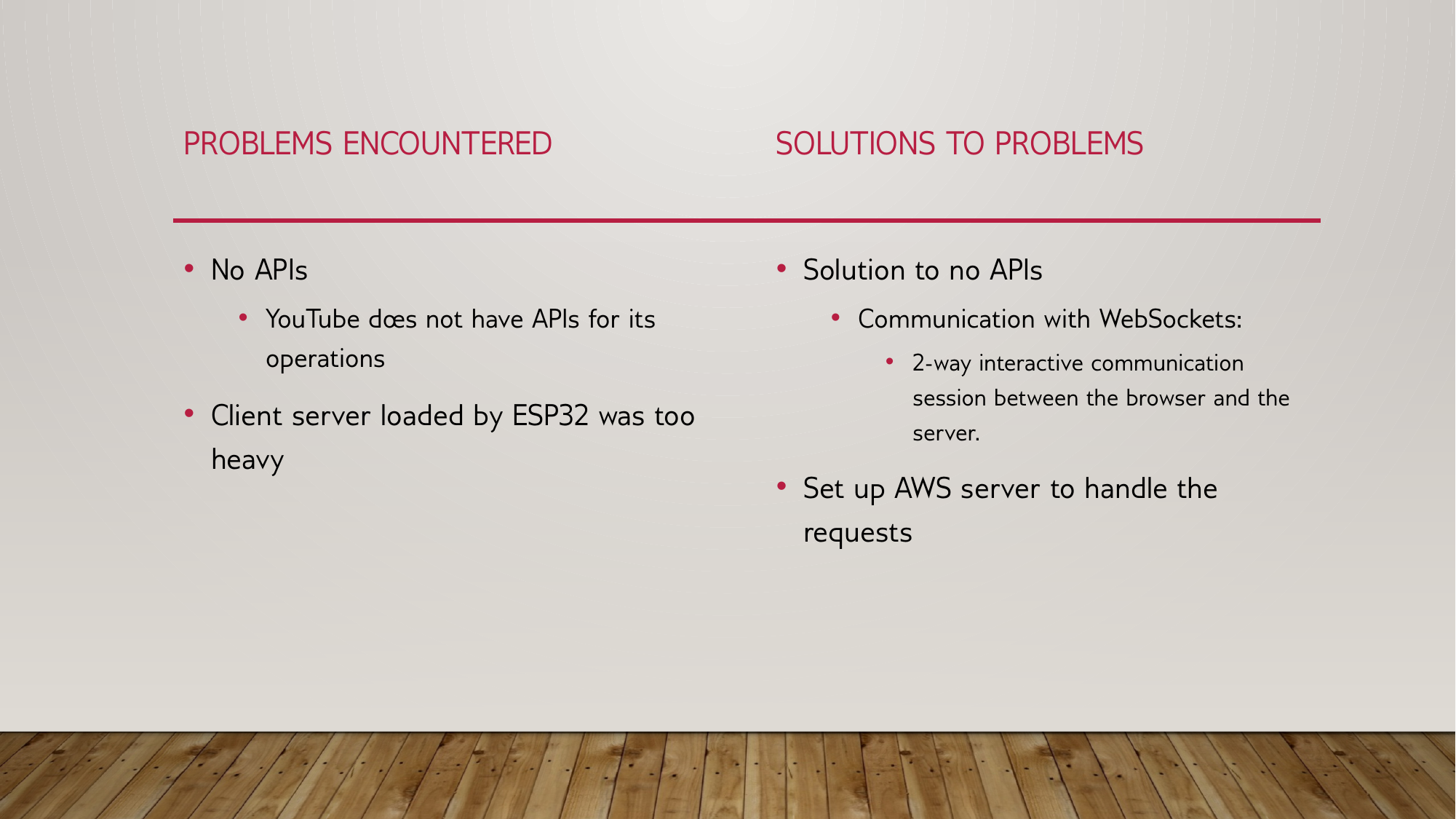

Solutions to problems
Problems encountered
No APIs
YouTube does not have APIs for its operations
Client server loaded by ESP32 was too heavy

Solution to no APIs
Communication with WebSockets:
2-way interactive communication session between the browser and the server.
Set up AWS server to handle the requests